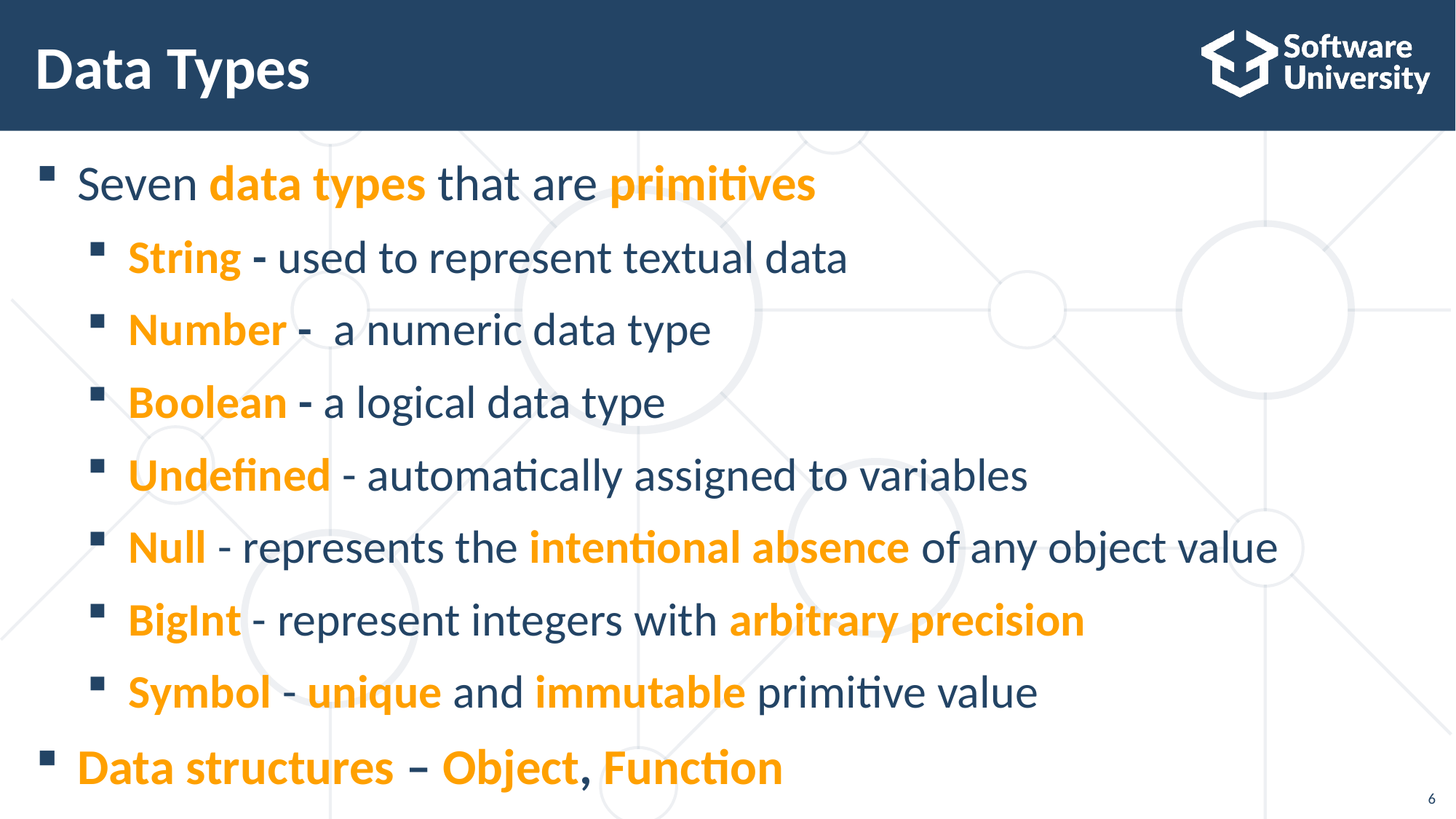

# Data Types
Seven data types that are primitives
String - used to represent textual data
Number -  a numeric data type
Boolean - a logical data type
Undefined - automatically assigned to variables
Null - represents the intentional absence of any object value
BigInt - represent integers with arbitrary precision
Symbol - unique and immutable primitive value
Data structures – Object, Function
6